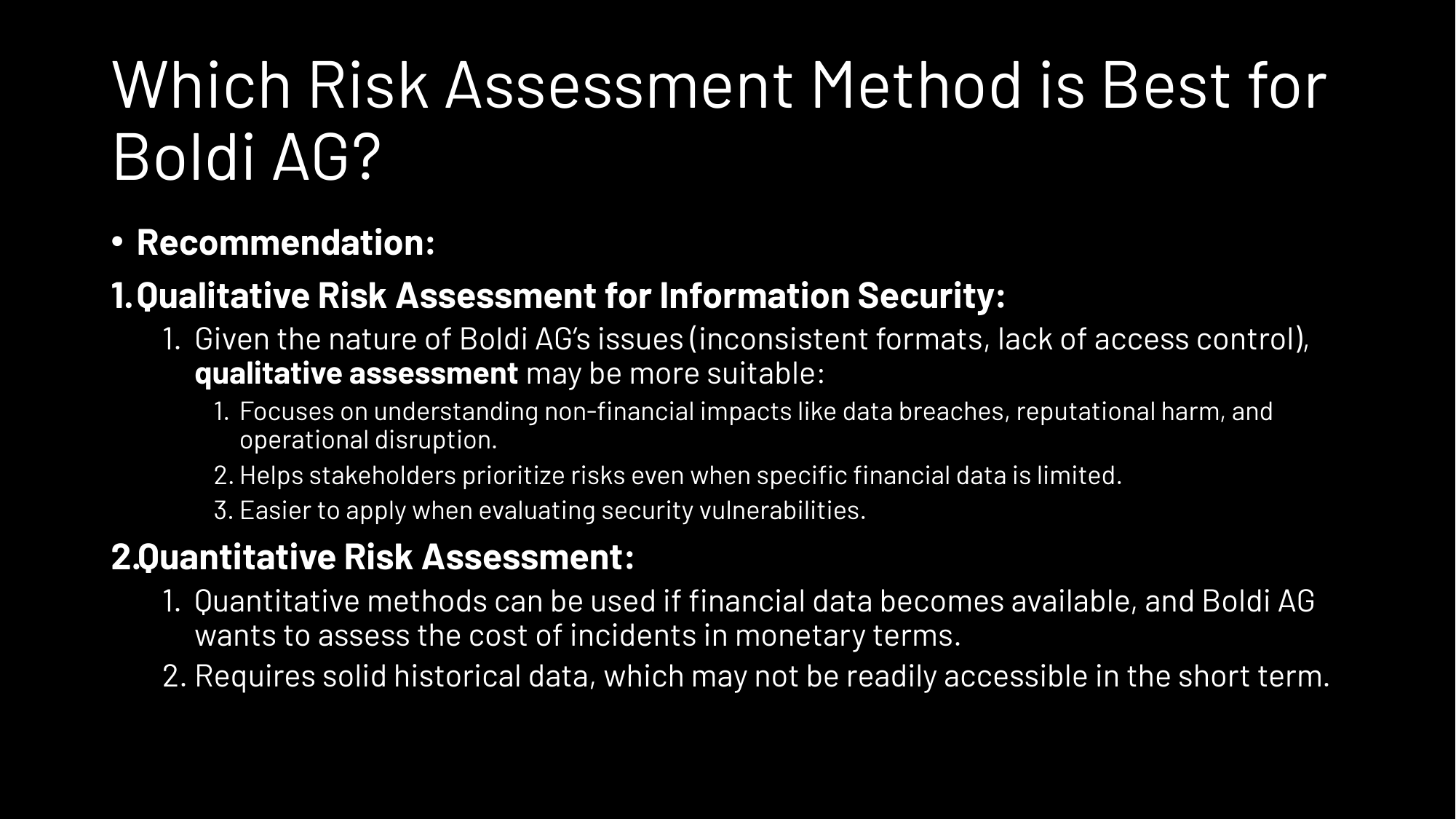

# Which Risk Assessment Method is Best for Boldi AG?
Recommendation:
Qualitative Risk Assessment for Information Security:
Given the nature of Boldi AG’s issues (inconsistent formats, lack of access control), qualitative assessment may be more suitable:
Focuses on understanding non-financial impacts like data breaches, reputational harm, and operational disruption.
Helps stakeholders prioritize risks even when specific financial data is limited.
Easier to apply when evaluating security vulnerabilities.
Quantitative Risk Assessment:
Quantitative methods can be used if financial data becomes available, and Boldi AG wants to assess the cost of incidents in monetary terms.
Requires solid historical data, which may not be readily accessible in the short term.